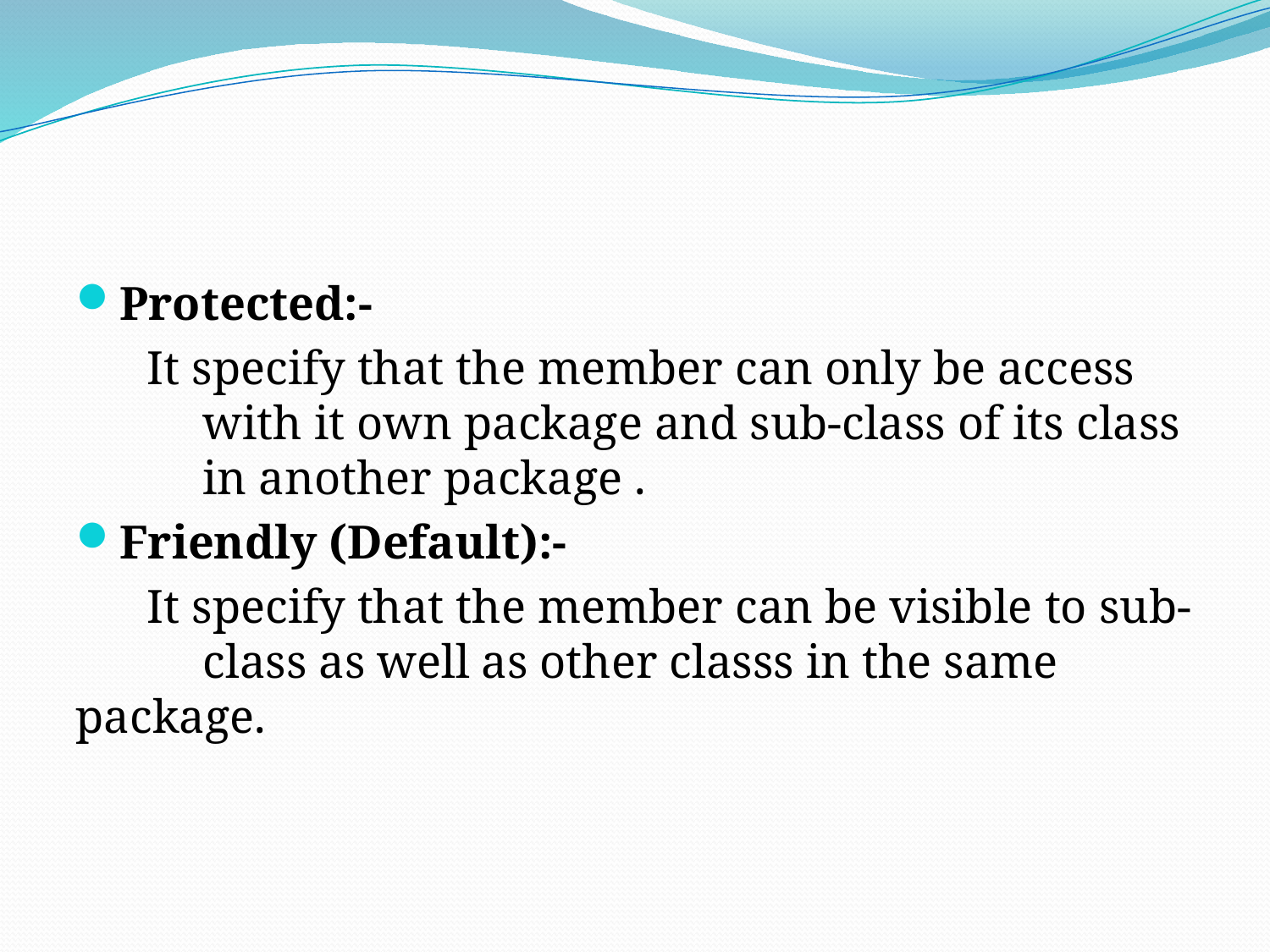

#
Protected:-
      It specify that the member can only be access 	with it own package and sub-class of its class 	in another package .
Friendly (Default):-
      It specify that the member can be visible to sub- 	class as well as other classs in the same 	package.